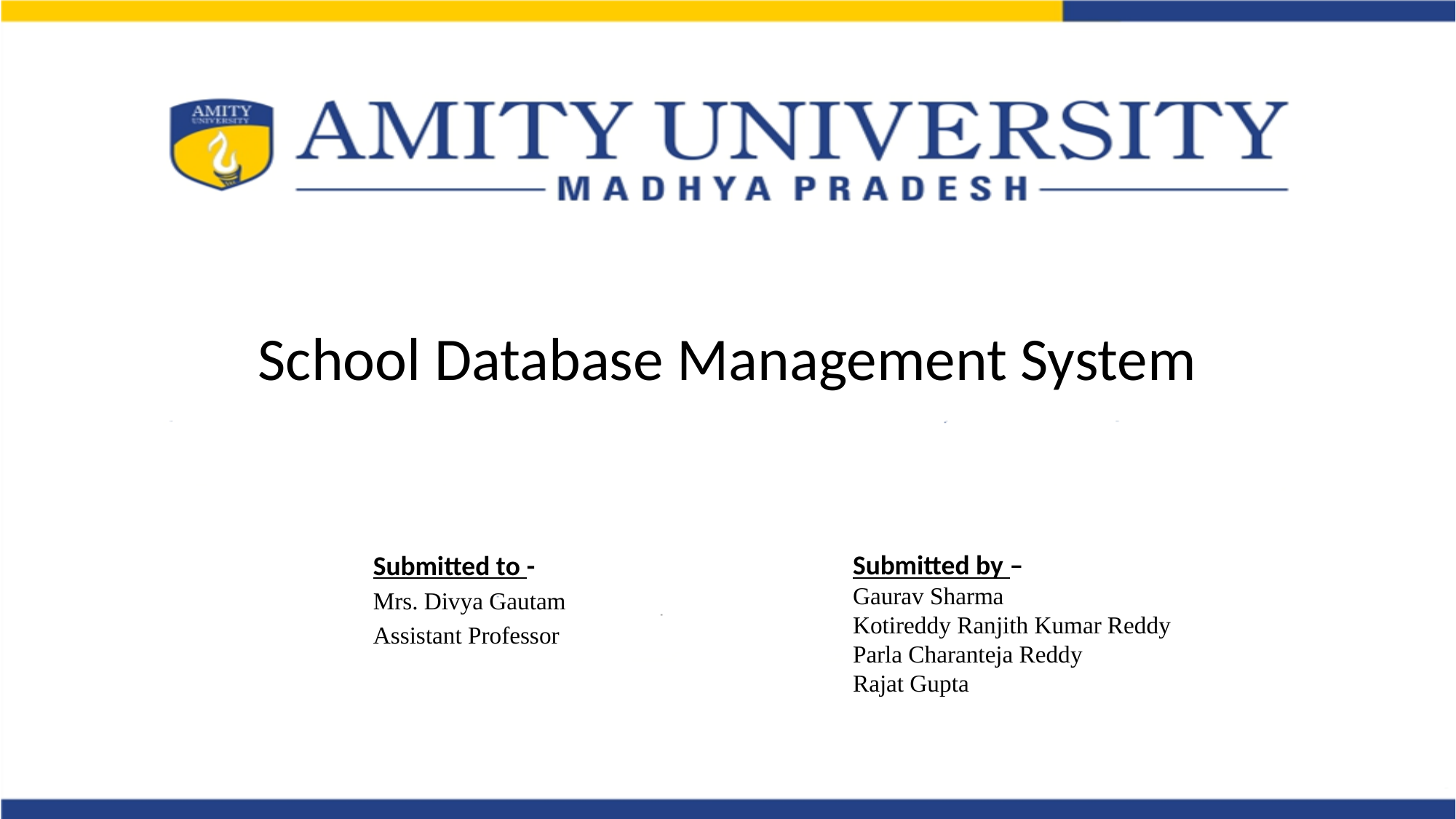

# School Database Management System
Submitted to -
Mrs. Divya Gautam
Assistant Professor

Submitted by –
Gaurav Sharma
Kotireddy Ranjith Kumar Reddy
Parla Charanteja Reddy
Rajat Gupta